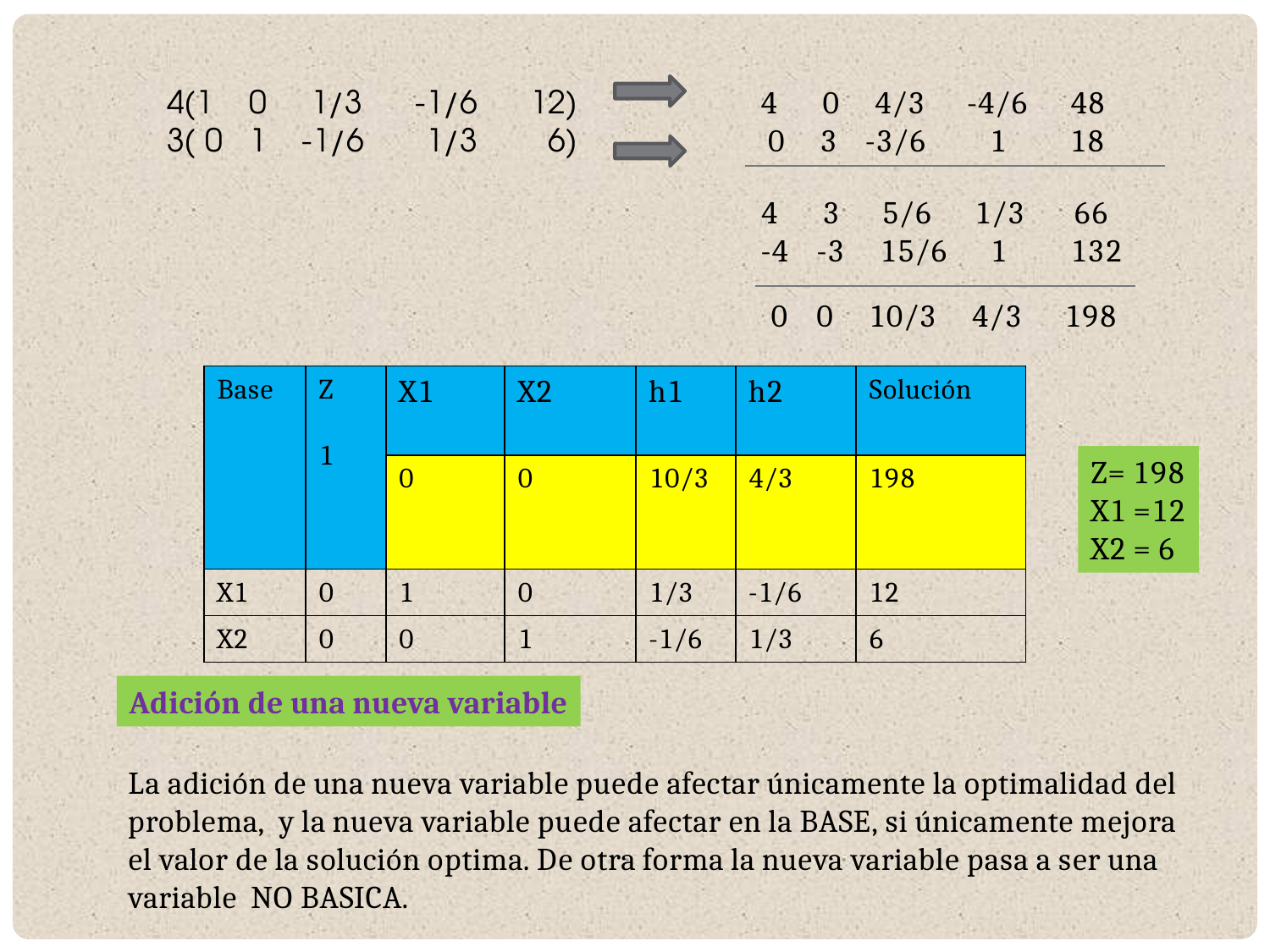

4(1    0     1/3      -1/6      12)
3( 0   1    -1/6       1/3        6)

  0     4/3      -4/6      48
 0     3    -3/6         1         18

  3      5/6      1/3       66
-4    -3     15/6      1         132
0    0     10/3     4/3      198
| Base | Z 1 | X1 | X2 | h1 | h2 | Solución |
| --- | --- | --- | --- | --- | --- | --- |
|  |  | 0 | 0 | 10/3 | 4/3 | 198 |
| X1 | 0 | 1 | 0 | 1/3 | -1/6 | 12 |
| X2 | 0 | 0 | 1 | -1/6 | 1/3 | 6 |
Z= 198
X1 =12
X2 = 6
Adición de una nueva variable
La adición de una nueva variable puede afectar únicamente la optimalidad del problema,  y la nueva variable puede afectar en la BASE, si únicamente mejora el valor de la solución optima. De otra forma la nueva variable pasa a ser una   variable  NO BASICA.